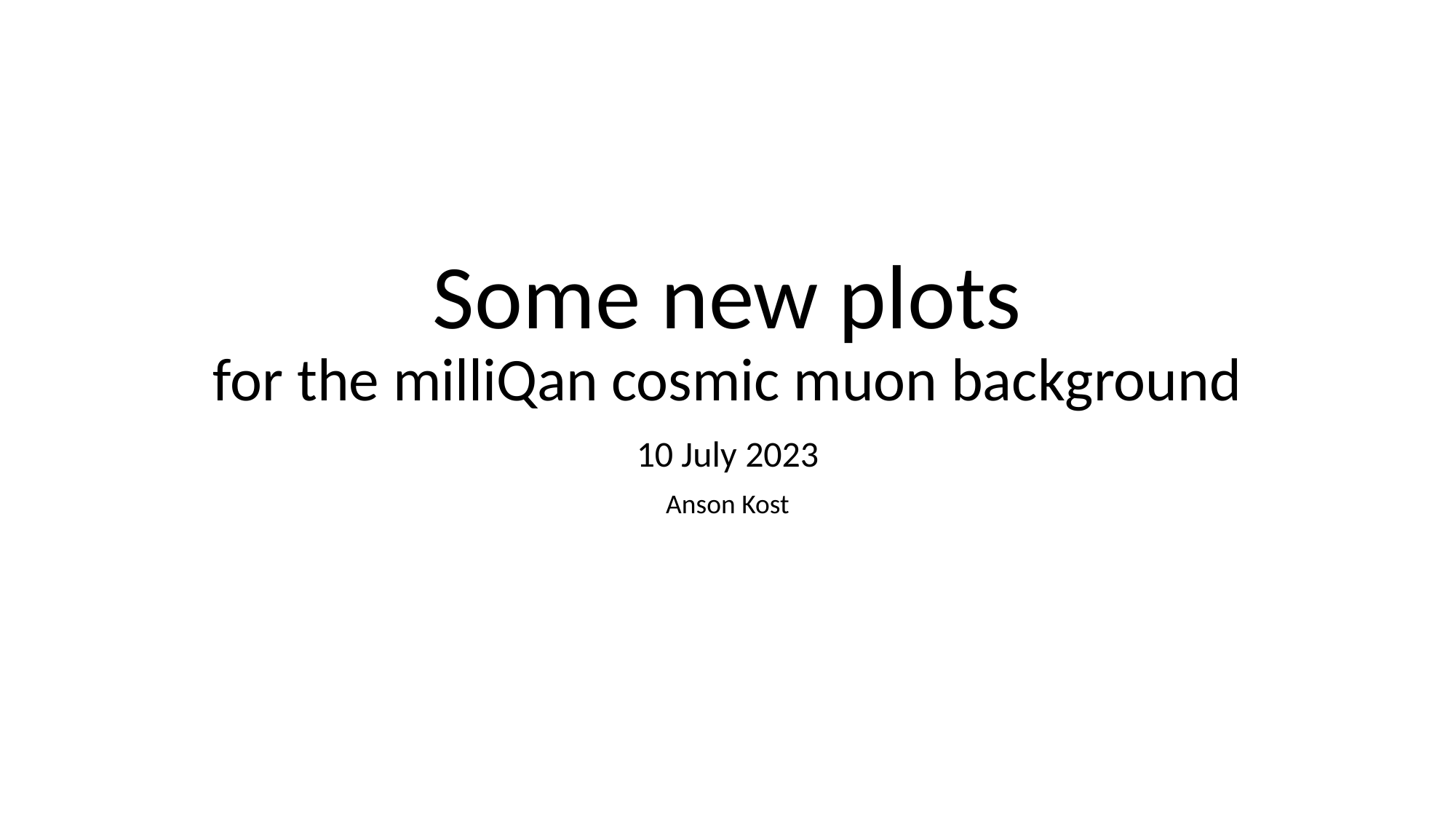

# Some new plots for the milliQan cosmic muon background
10 July 2023
Anson Kost